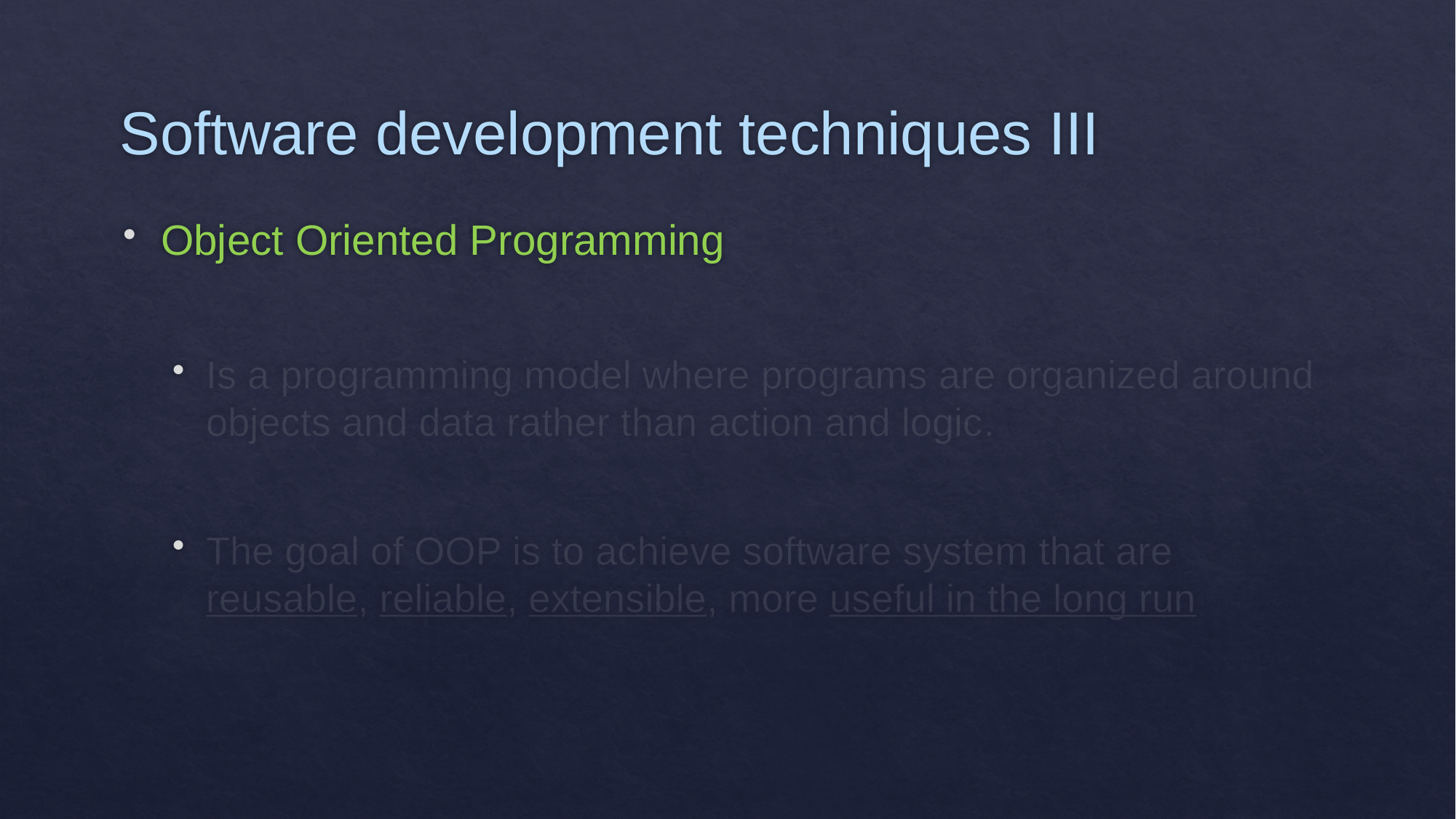

# Software development techniques III
Object Oriented Programming

Is a programming model where programs are organized around objects and data rather than action and logic.

The goal of OOP is to achieve software system that are reusable, reliable, extensible, more useful in the long run